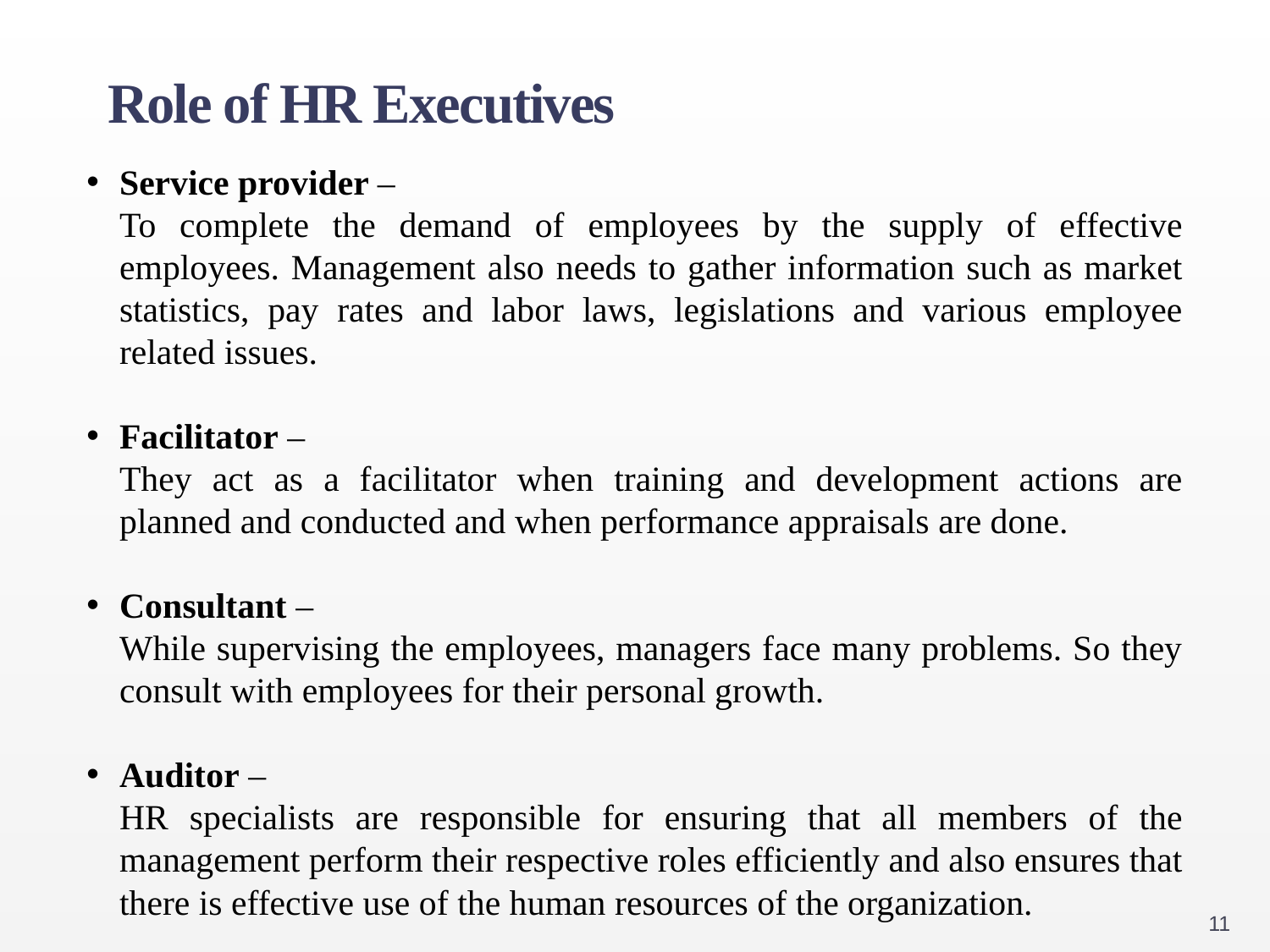

Role of HR Executives
Service provider –
	To complete the demand of employees by the supply of effective employees. Management also needs to gather information such as market statistics, pay rates and labor laws, legislations and various employee related issues.

Facilitator –
	They act as a facilitator when training and development actions are planned and conducted and when performance appraisals are done.

Consultant –
	While supervising the employees, managers face many problems. So they consult with employees for their personal growth.

Auditor –
	HR specialists are responsible for ensuring that all members of the management perform their respective roles efficiently and also ensures that there is effective use of the human resources of the organization.

11